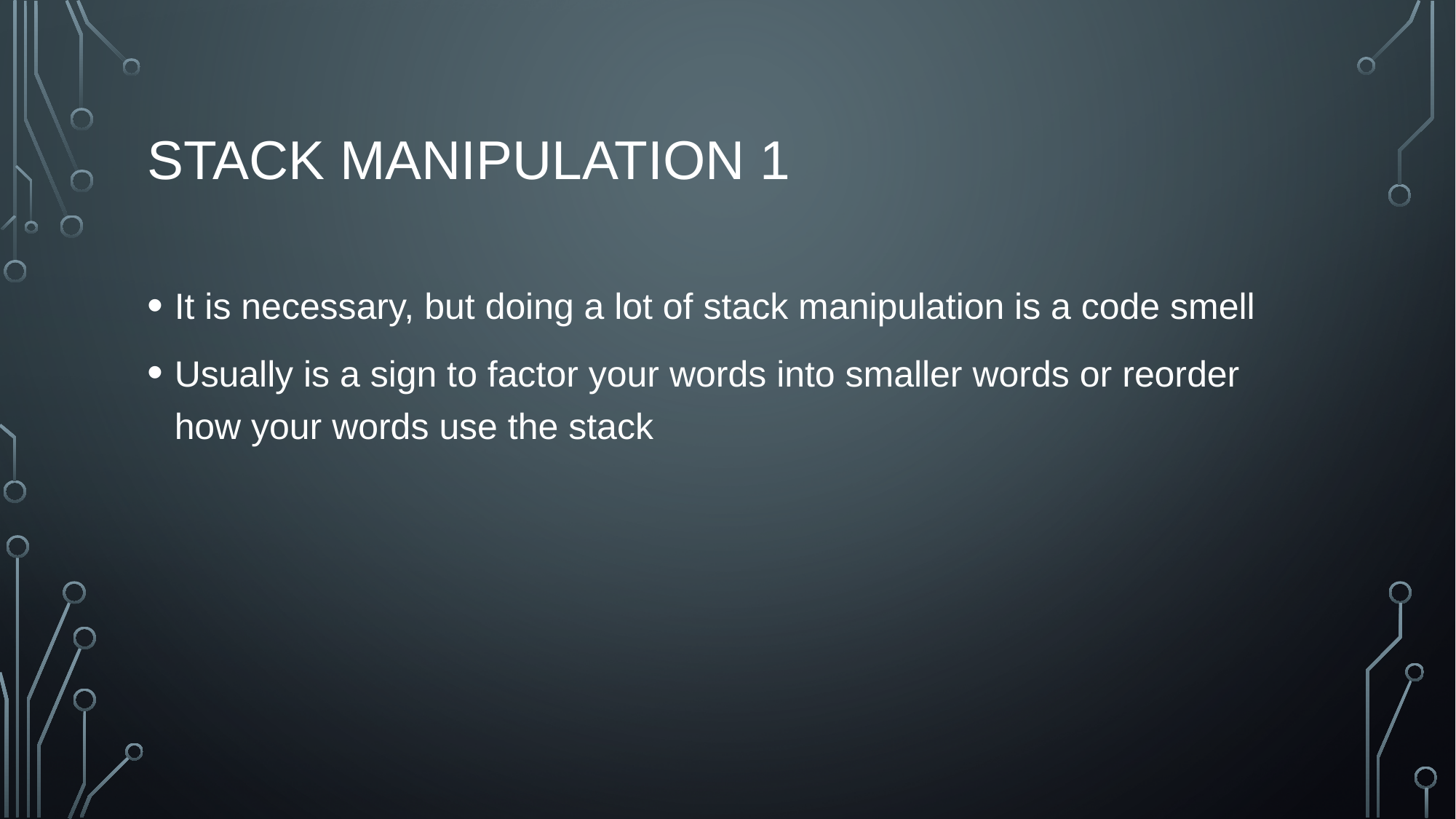

# Stack manipulation 1
It is necessary, but doing a lot of stack manipulation is a code smell
Usually is a sign to factor your words into smaller words or reorder how your words use the stack